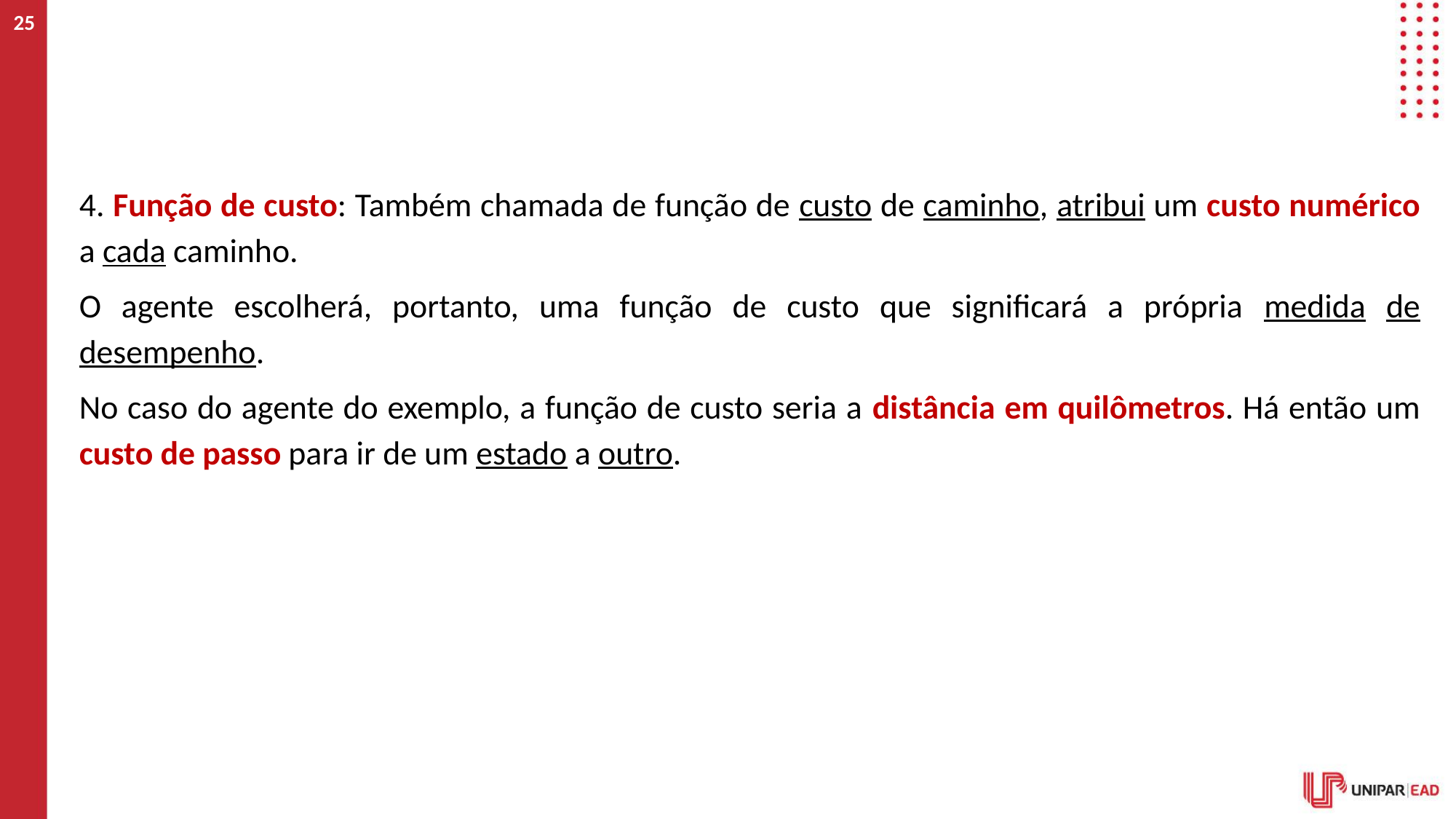

25
#
4. Função de custo: Também chamada de função de custo de caminho, atribui um custo numérico a cada caminho.
O agente escolherá, portanto, uma função de custo que significará a própria medida de desempenho.
No caso do agente do exemplo, a função de custo seria a distância em quilômetros. Há então um custo de passo para ir de um estado a outro.